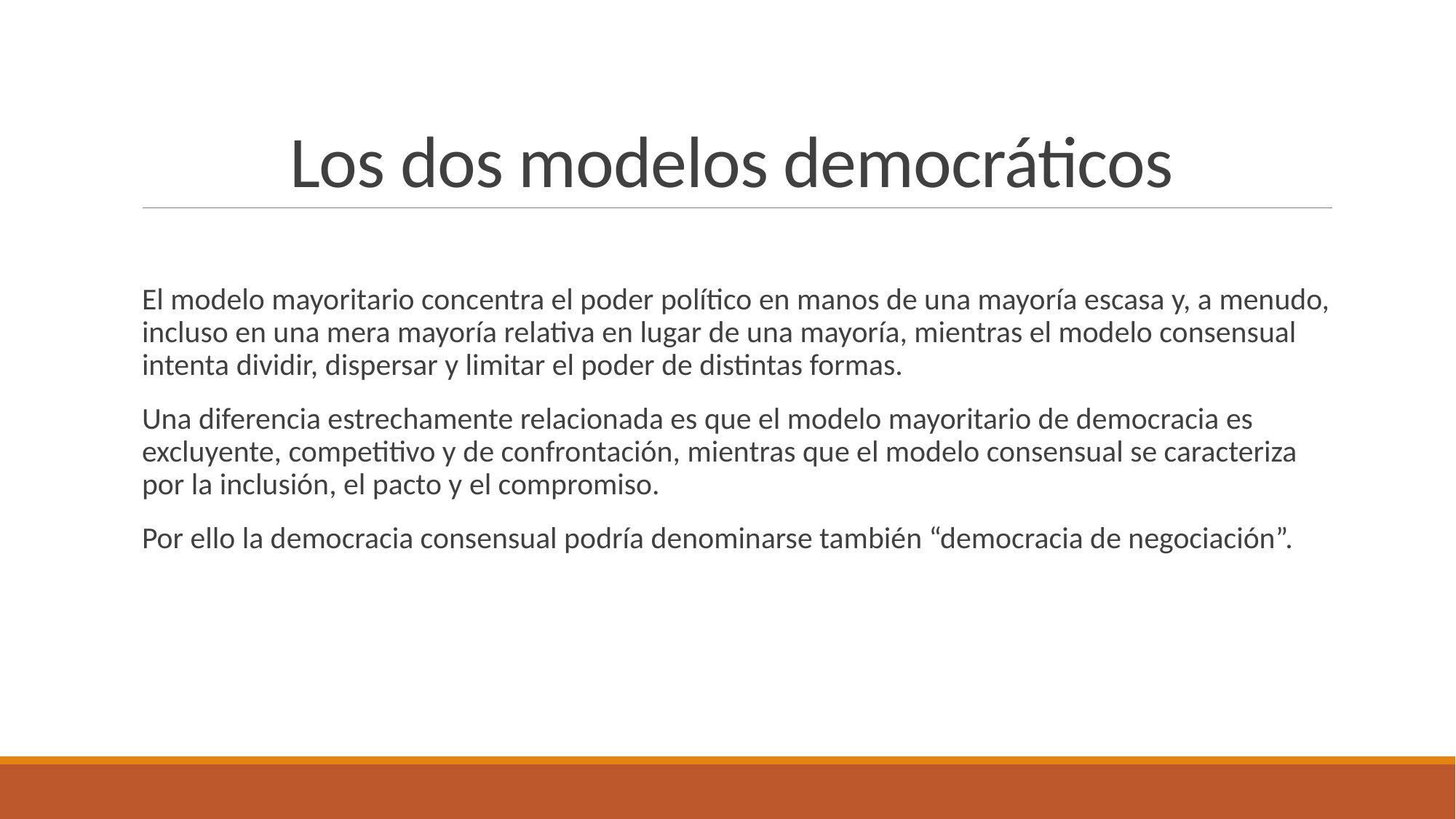

# Los dos modelos democráticos

El modelo mayoritario concentra el poder político en manos de una mayoría escasa y, a menudo, incluso en una mera mayoría relativa en lugar de una mayoría, mientras el modelo consensual intenta dividir, dispersar y limitar el poder de distintas formas.
Una diferencia estrechamente relacionada es que el modelo mayoritario de democracia es excluyente, competitivo y de confrontación, mientras que el modelo consensual se caracteriza por la inclusión, el pacto y el compromiso.
Por ello la democracia consensual podría denominarse también “democracia de negociación”.